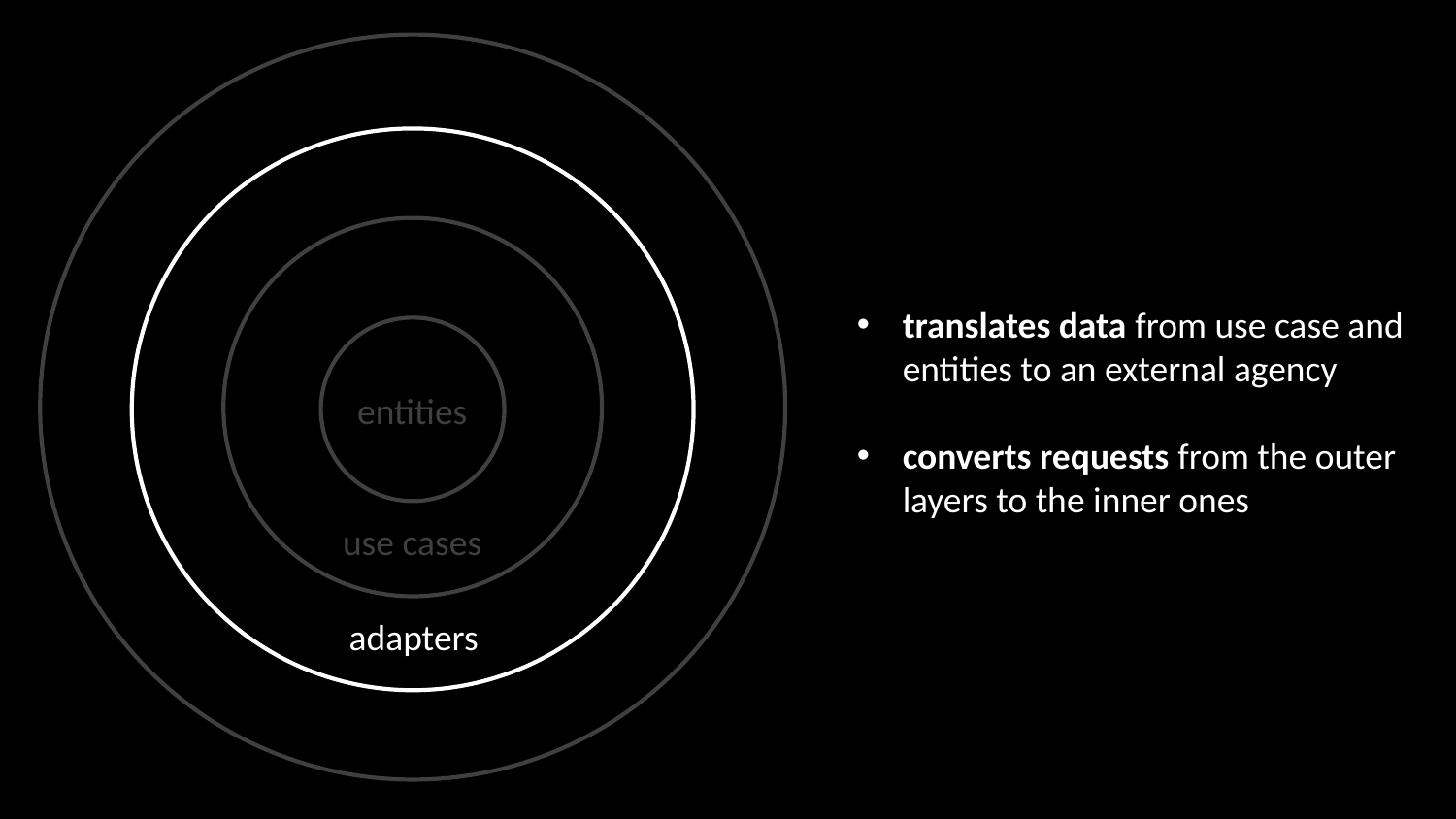

translates data from use case and entities to an external agency

converts requests from the outer layers to the inner ones

entities
use cases
adapters